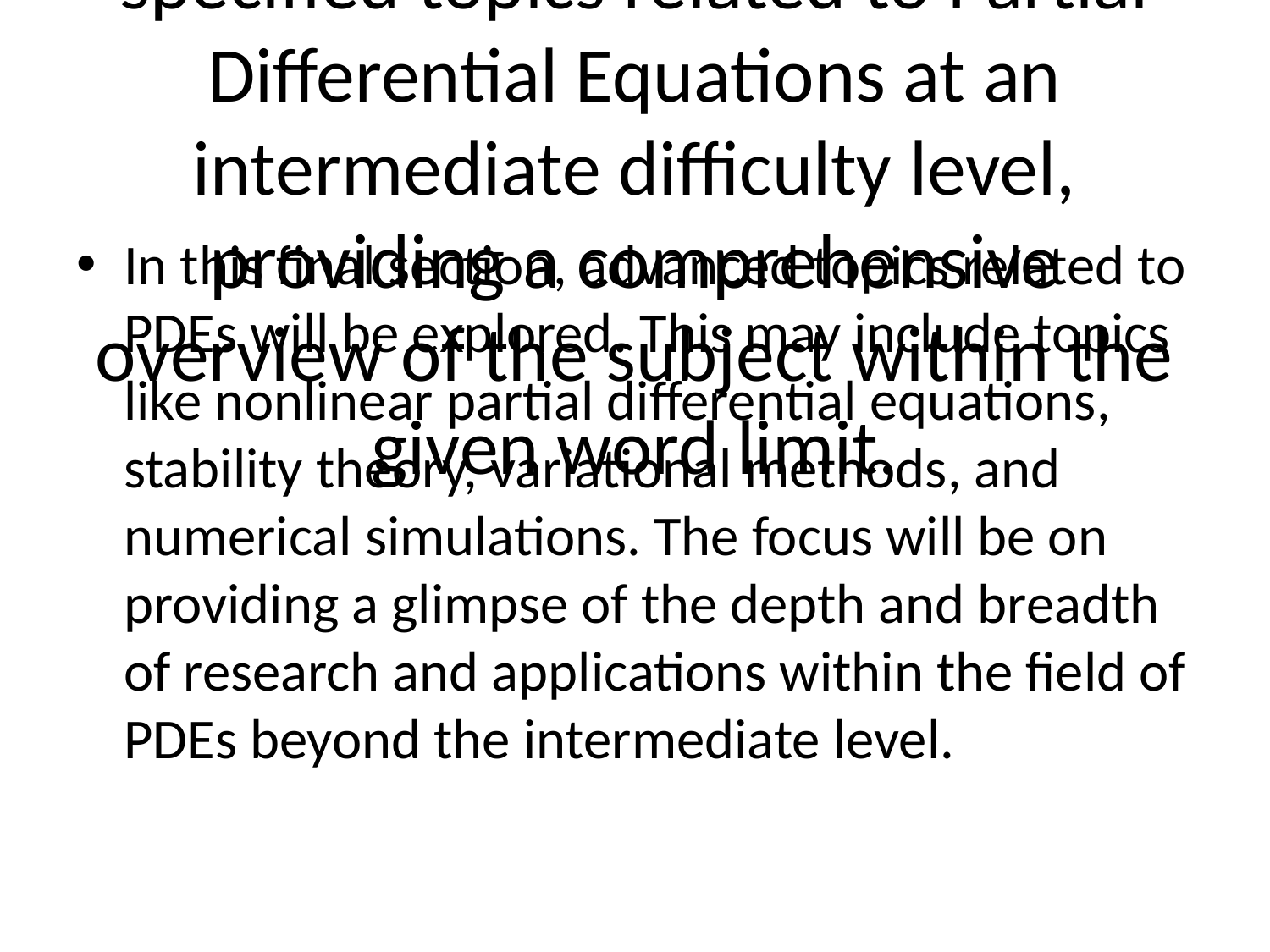

# Each section of this Table of Contents will delve into the specified topics related to Partial Differential Equations at an intermediate difficulty level, providing a comprehensive overview of the subject within the given word limit.
In this final section, advanced topics related to PDEs will be explored. This may include topics like nonlinear partial differential equations, stability theory, variational methods, and numerical simulations. The focus will be on providing a glimpse of the depth and breadth of research and applications within the field of PDEs beyond the intermediate level.